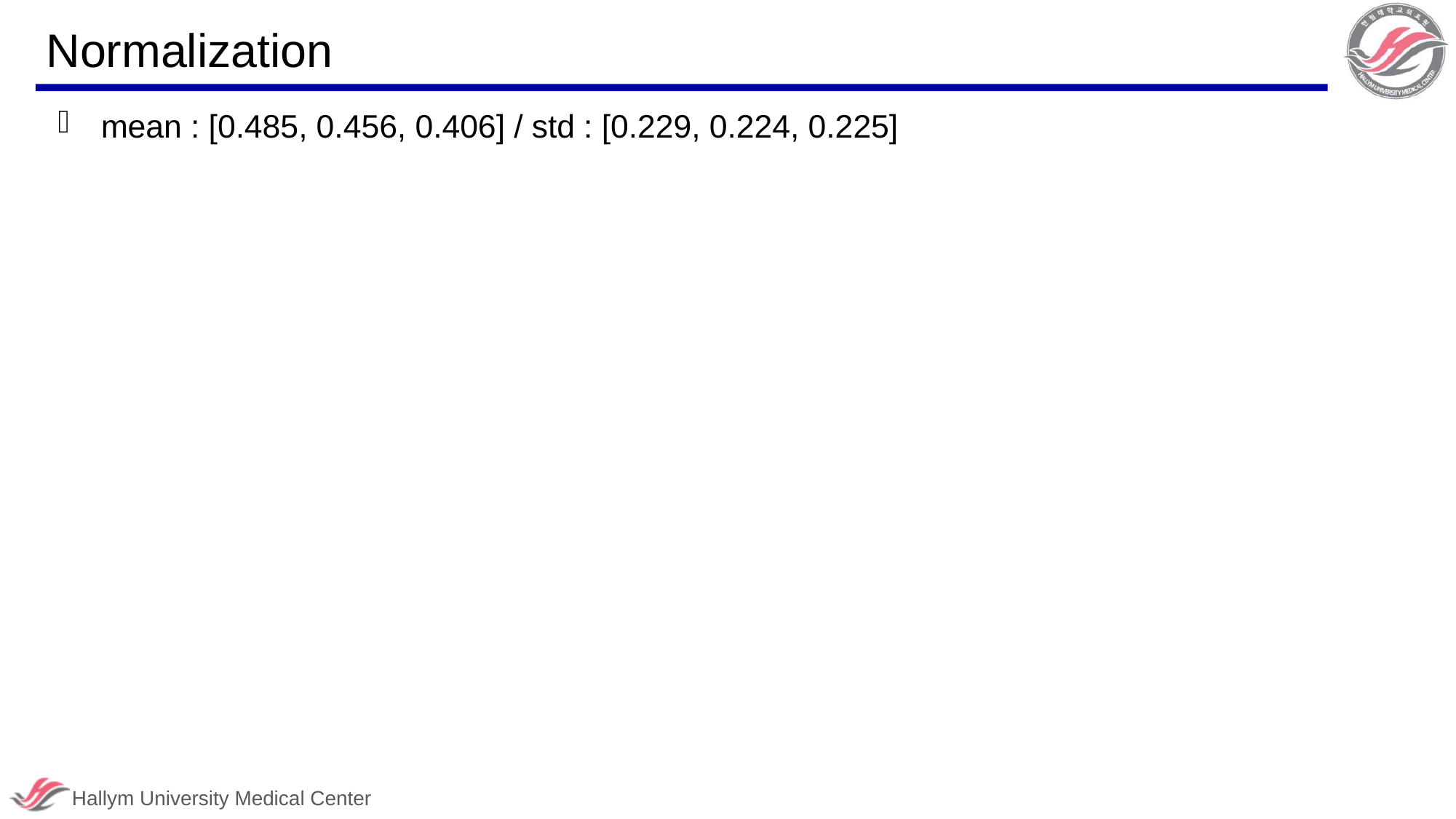

Normalization
mean : [0.485, 0.456, 0.406] / std : [0.229, 0.224, 0.225]